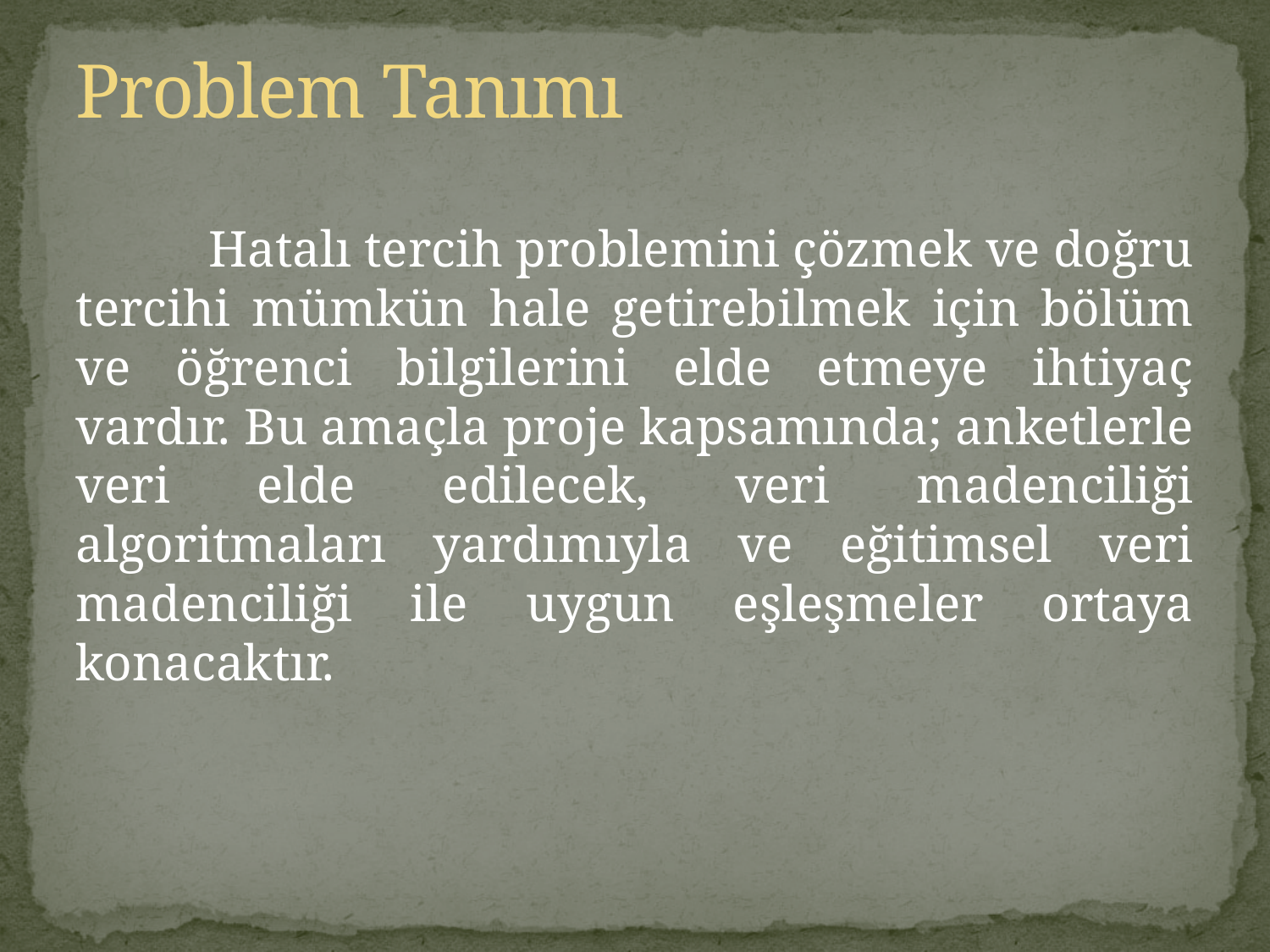

# Problem Tanımı

           Hatalı tercih problemini çözmek ve doğru tercihi mümkün hale getirebilmek için bölüm ve öğrenci bilgilerini elde etmeye ihtiyaç vardır. Bu amaçla proje kapsamında; anketlerle veri elde edilecek, veri madenciliği algoritmaları yardımıyla ve eğitimsel veri madenciliği ile uygun eşleşmeler ortaya konacaktır.